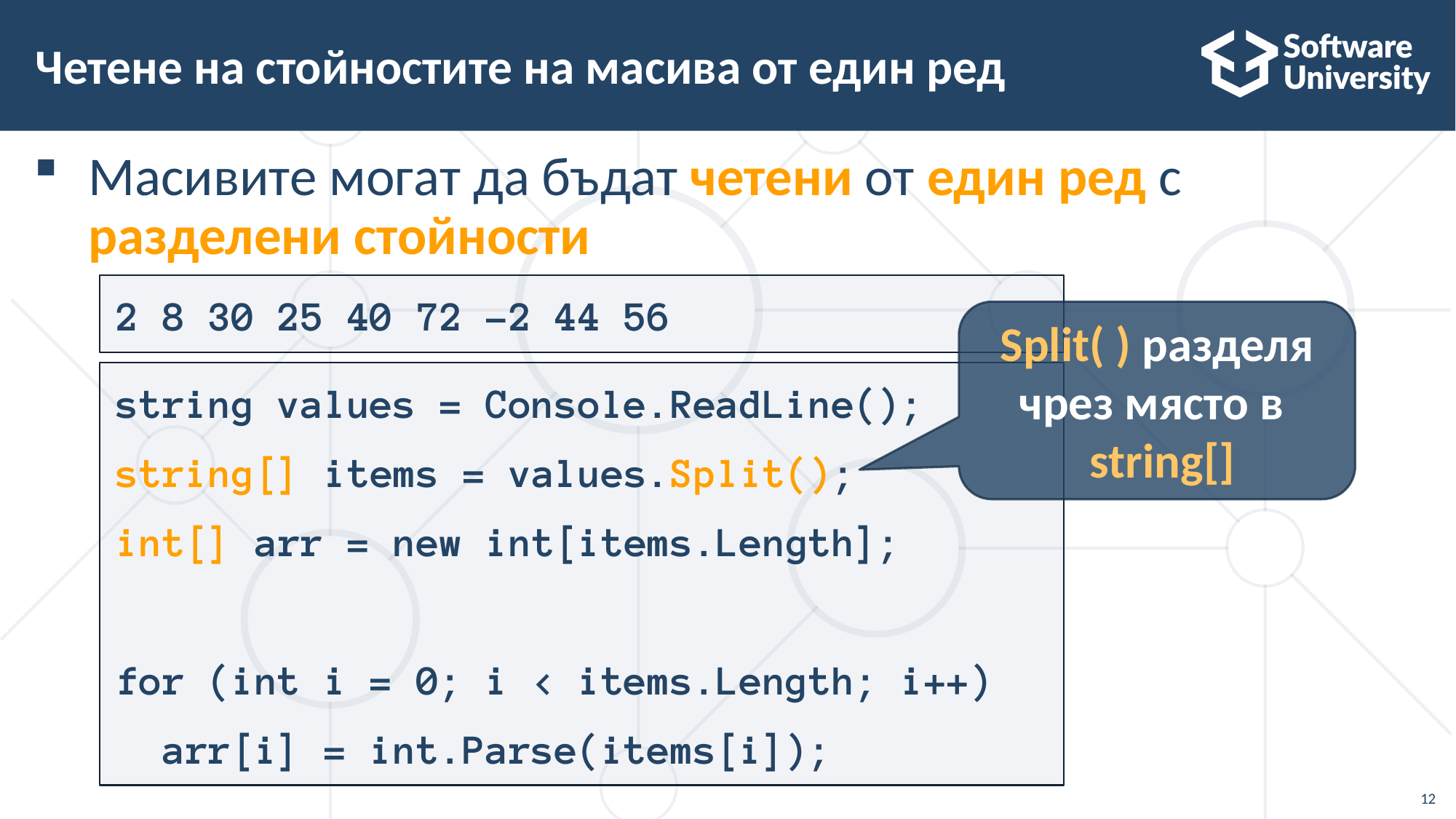

# Четене на стойностите на масива от един ред
Масивите могат да бъдат четени от един ред с
разделени стойности

2 8 30 25 40 72 -2 44 56
Split( ) разделя чрез място в 
 string[]
string values = Console.ReadLine();
string[] items = values.Split();
int[] arr = new int[items.Length];

for (int i = 0; i < items.Length; i++)
  arr[i] = int.Parse(items[i]);
12